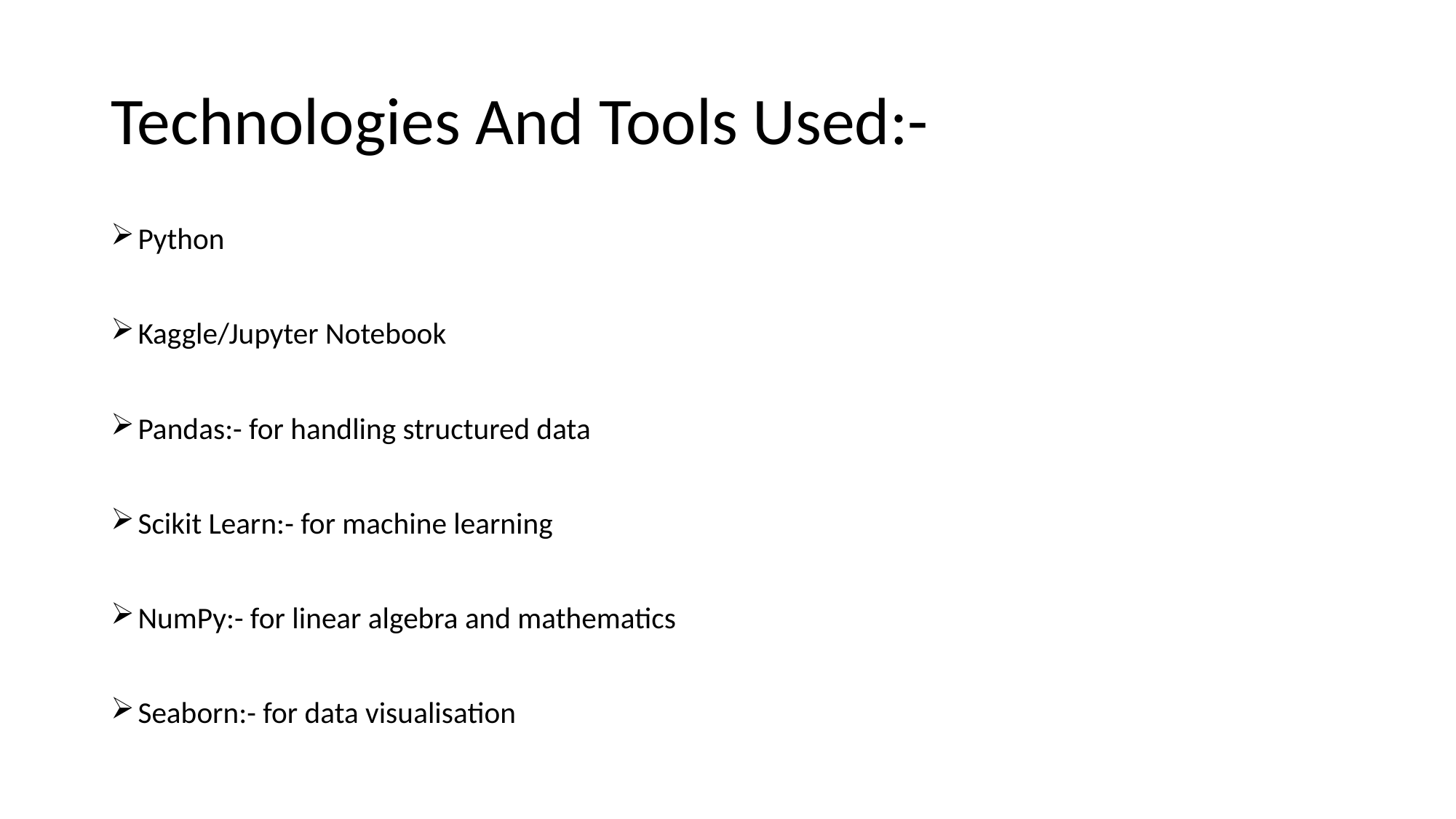

# Technologies And Tools Used:-
Python

Kaggle/Jupyter Notebook

Pandas:- for handling structured data

Scikit Learn:- for machine learning

NumPy:- for linear algebra and mathematics

Seaborn:- for data visualisation